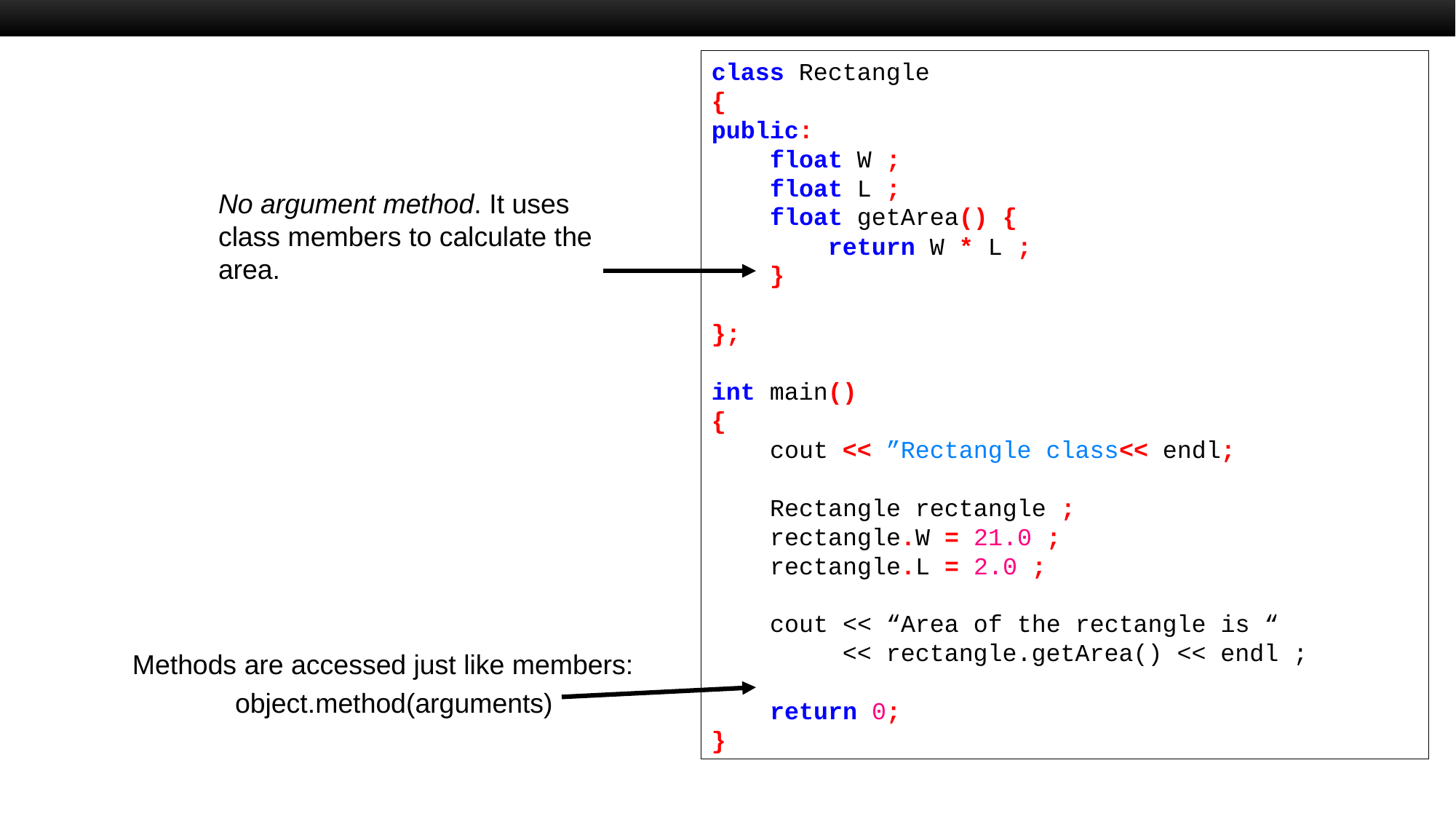

class Rectangle
{
public:
    float W ;
    float L ;
    float getArea() {
        return W * L ;
    }

};

int main()
{
    cout << ”Rectangle class<< endl;

    Rectangle rectangle ;
    rectangle.W = 21.0 ;
    rectangle.L = 2.0 ;

    cout << “Area of the rectangle is “
         << rectangle.getArea() << endl ;

    return 0;
}
No argument method. It uses class members to calculate the area.
Methods are accessed just like members:
object.method(arguments)